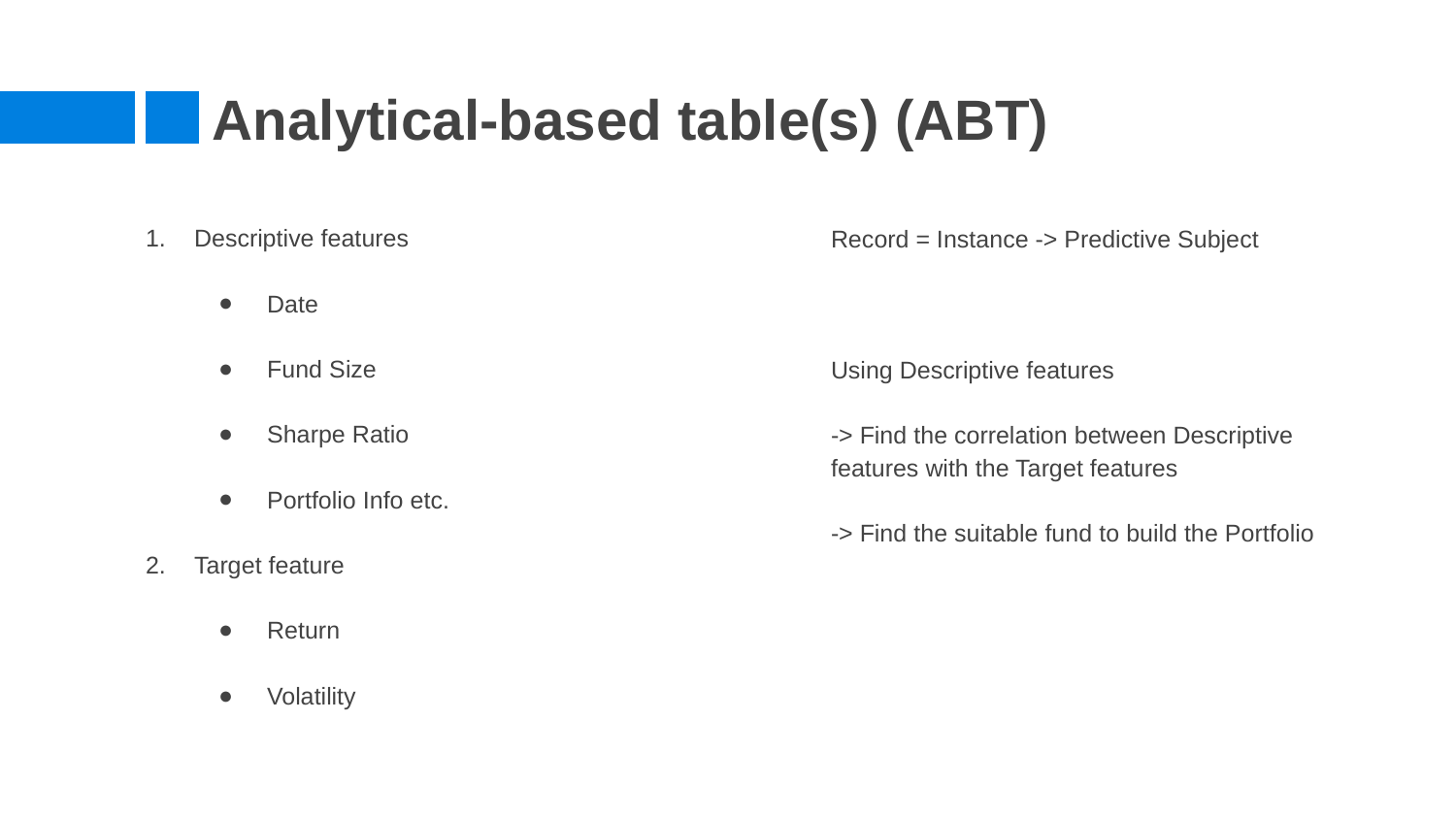

# Analytical-based table(s) (ABT)
Descriptive features
Date
Fund Size
Sharpe Ratio
Portfolio Info etc.
Target feature
Return
Volatility

Record = Instance -> Predictive Subject

Using Descriptive features
-> Find the correlation between Descriptive features with the Target features
-> Find the suitable fund to build the Portfolio